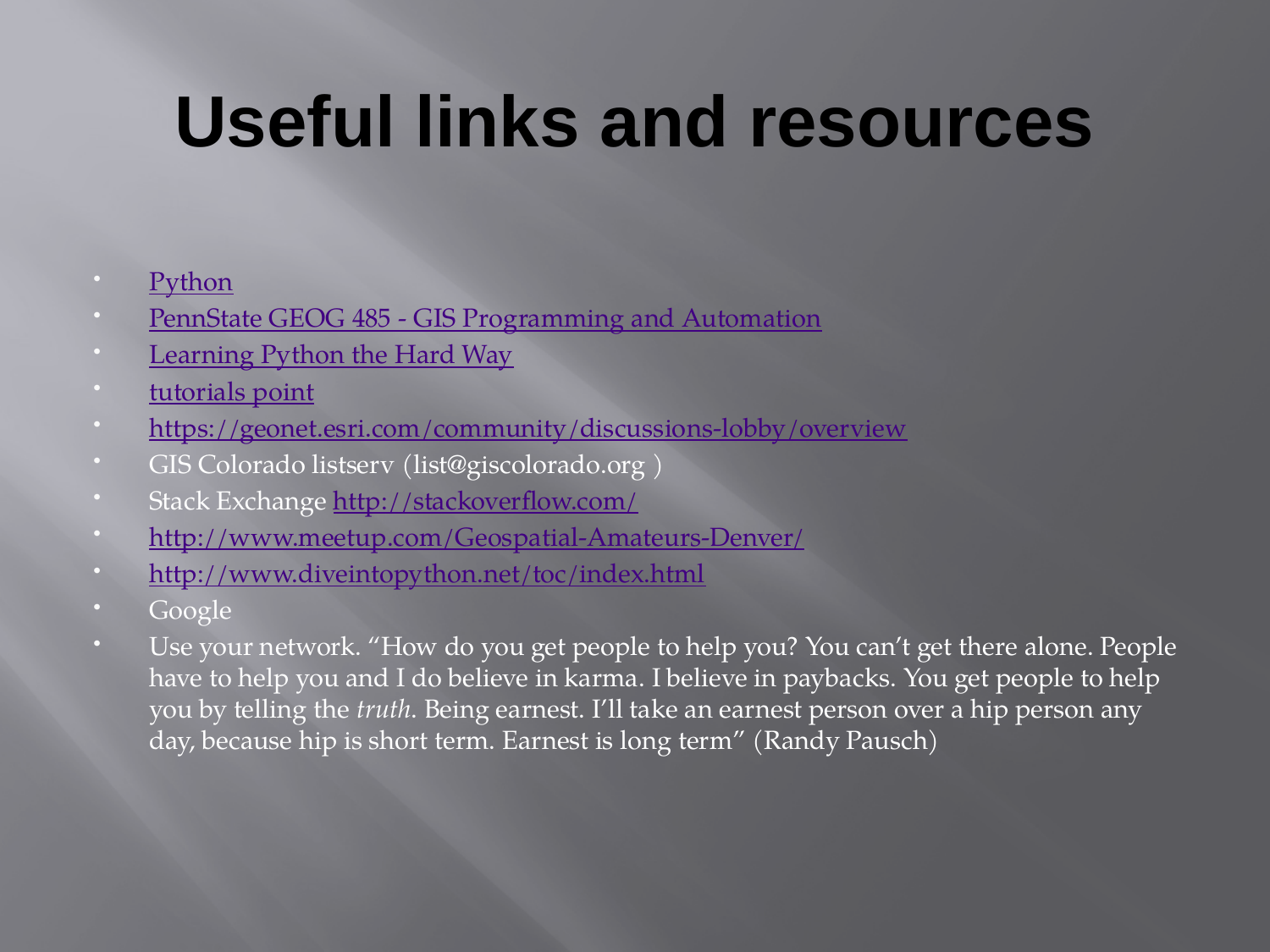

# Useful links and resources

Python
PennState GEOG 485 - GIS Programming and Automation
Learning Python the Hard Way
tutorials point
https://geonet.esri.com/community/discussions-lobby/overview
GIS Colorado listserv (list@giscolorado.org )
Stack Exchange http://stackoverflow.com/
http://www.meetup.com/Geospatial-Amateurs-Denver/
http://www.diveintopython.net/toc/index.html
Google
Use your network. “How do you get people to help you? You can’t get there alone. People have to help you and I do believe in karma. I believe in paybacks. You get people to help you by telling the truth. Being earnest. I’ll take an earnest person over a hip person any day, because hip is short term. Earnest is long term” (Randy Pausch)